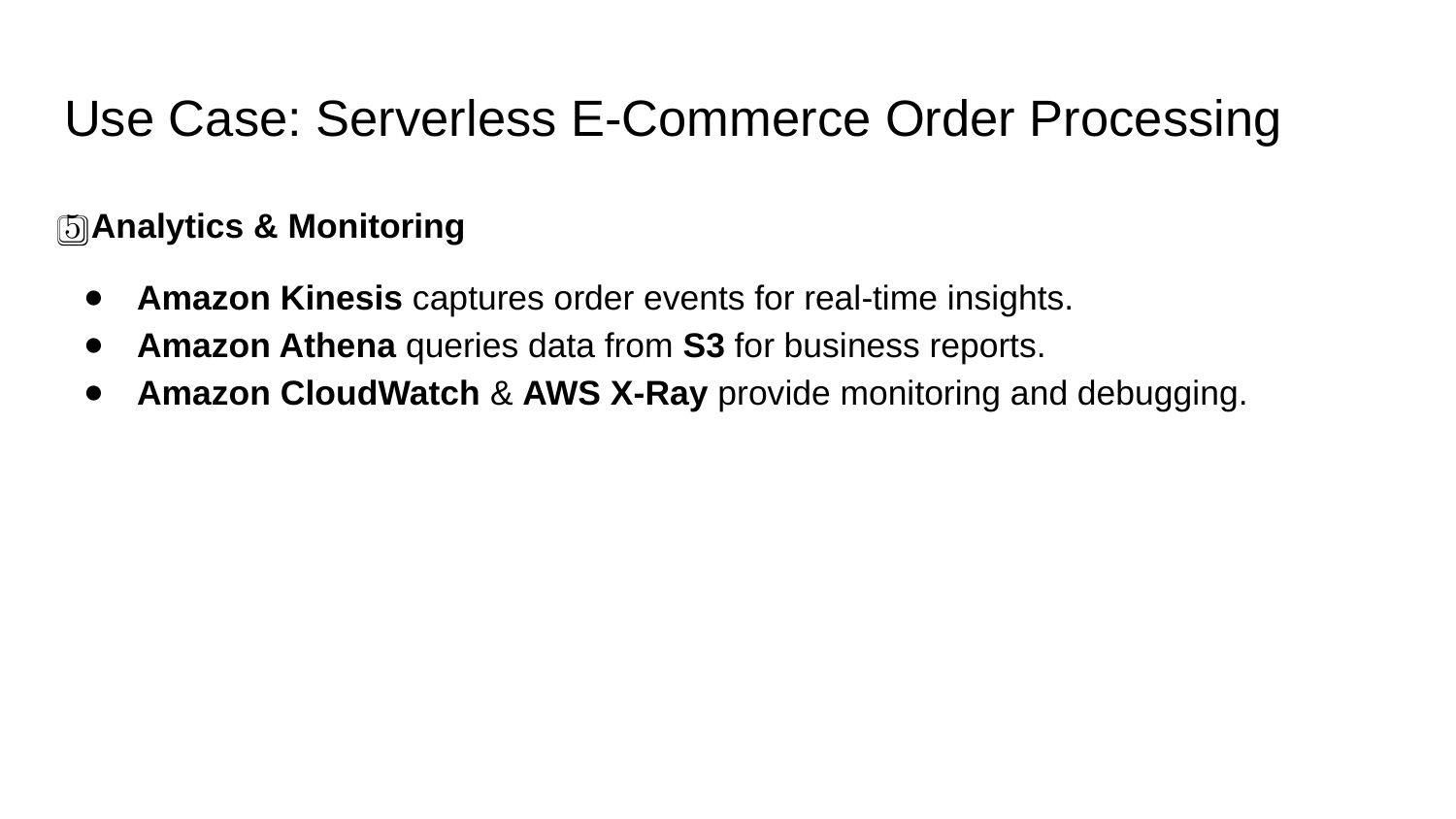

# Use Case: Serverless E-Commerce Order Processing
5️⃣ Analytics & Monitoring
Amazon Kinesis captures order events for real-time insights.
Amazon Athena queries data from S3 for business reports.
Amazon CloudWatch & AWS X-Ray provide monitoring and debugging.